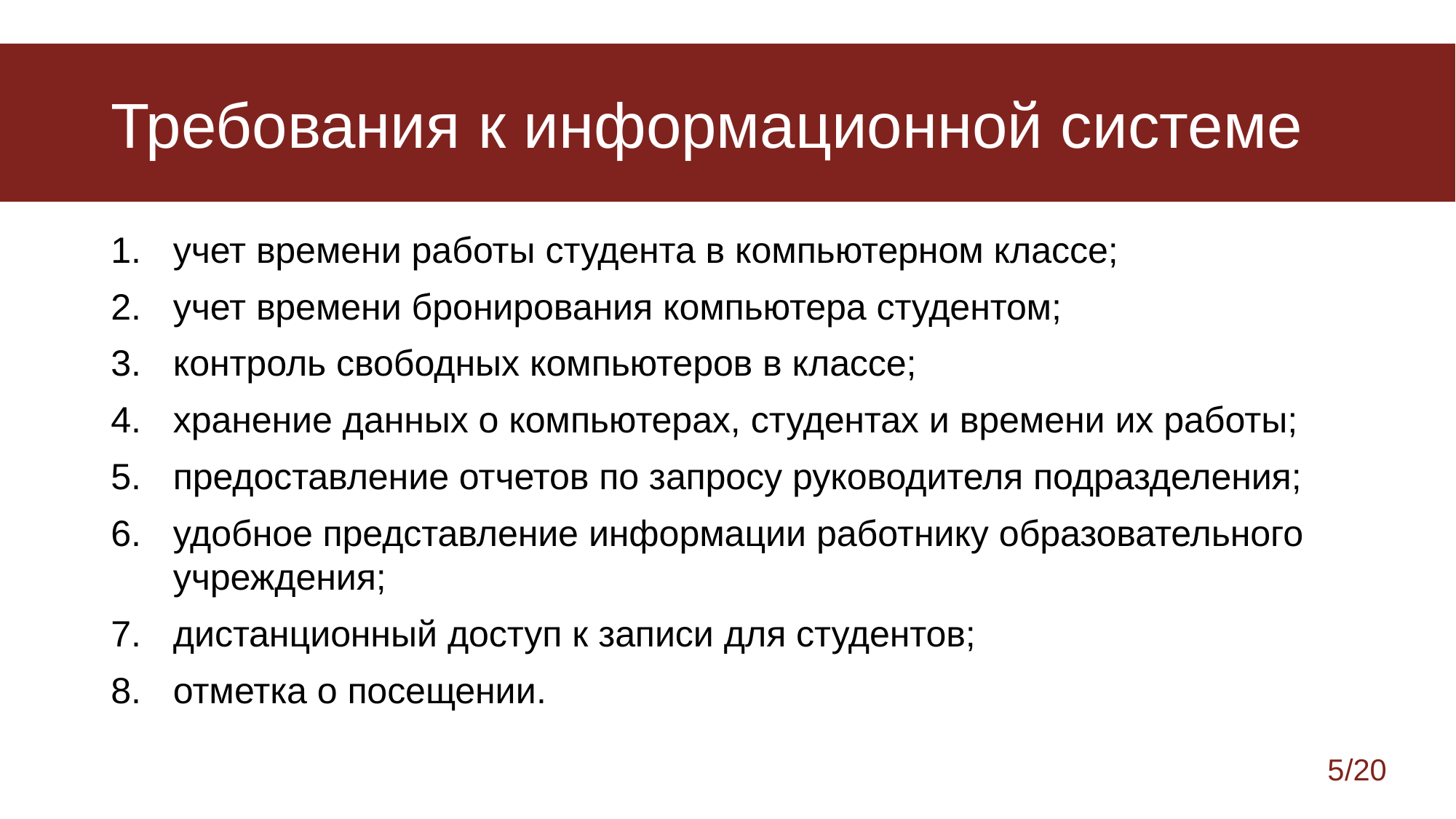

# Требования к информационной системе
учет времени работы студента в компьютерном классе;
учет времени бронирования компьютера студентом;
контроль свободных компьютеров в классе;
хранение данных о компьютерах, студентах и времени их работы;
предоставление отчетов по запросу руководителя подразделения;
удобное представление информации работнику образовательного учреждения;
дистанционный доступ к записи для студентов;
отметка о посещении.
5
/20